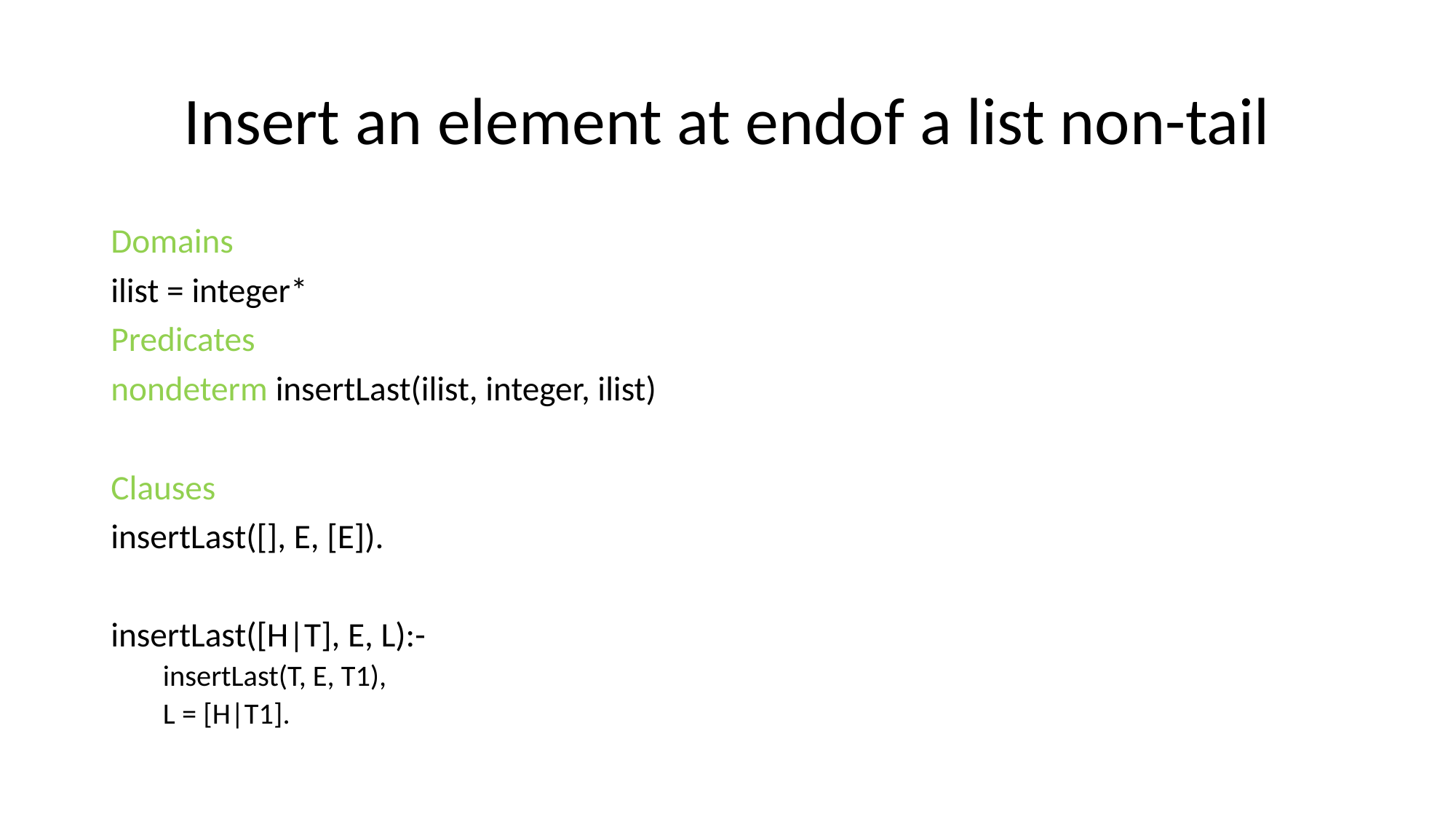

# Insert an element at endof a list non-tail
Domains
ilist = integer*
Predicates
nondeterm insertLast(ilist, integer, ilist)

Clauses
insertLast([], E, [E]).

insertLast([H|T], E, L):-
insertLast(T, E, T1),
L = [H|T1].